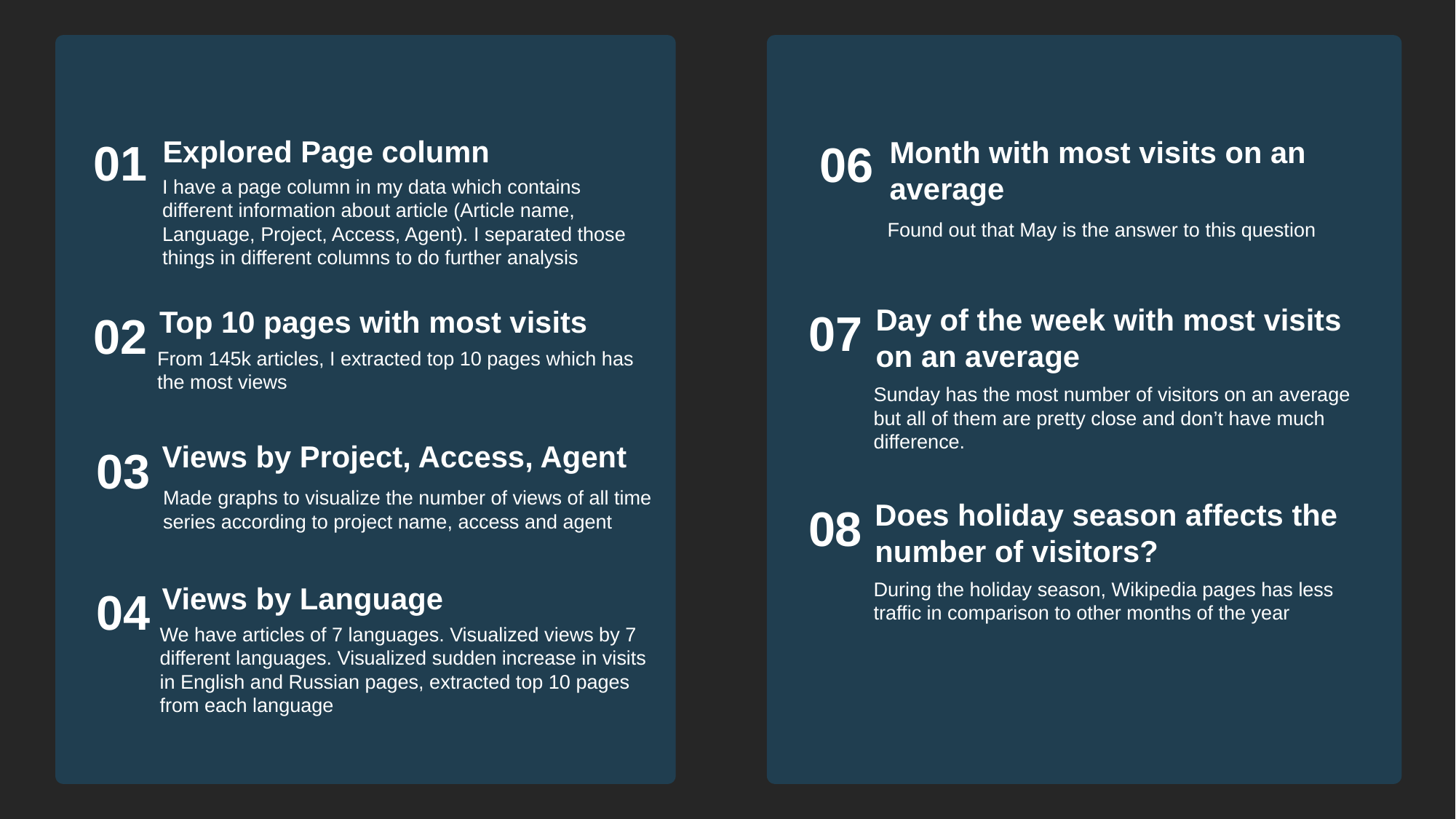

Explored Page column
01
I have a page column in my data which contains different information about article (Article name, Language, Project, Access, Agent). I separated those things in different columns to do further analysis
Top 10 pages with most visits
02
From 145k articles, I extracted top 10 pages which has the most views
Views by Project, Access, Agent
03
Made graphs to visualize the number of views of all time series according to project name, access and agent
Views by Language
04
We have articles of 7 languages. Visualized views by 7 different languages. Visualized sudden increase in visits in English and Russian pages, extracted top 10 pages from each language

Month with most visits on an average
06
Found out that May is the answer to this question
Day of the week with most visits on an average
07
Sunday has the most number of visitors on an average but all of them are pretty close and don’t have much difference.
Does holiday season affects the number of visitors?
08
During the holiday season, Wikipedia pages has less traffic in comparison to other months of the year